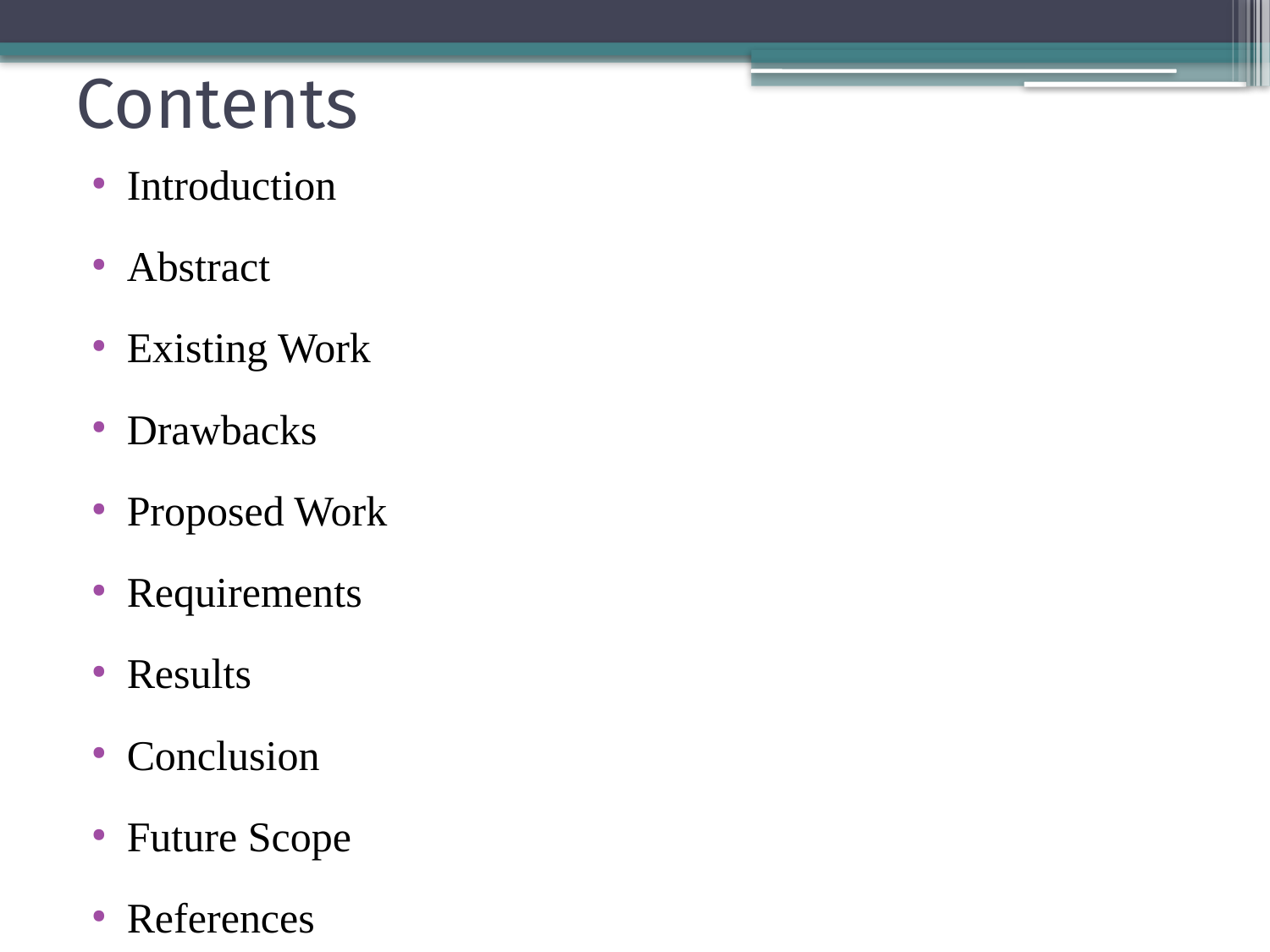

# Contents
Introduction
Abstract
Existing Work
Drawbacks
Proposed Work
Requirements
Results
Conclusion
Future Scope
References